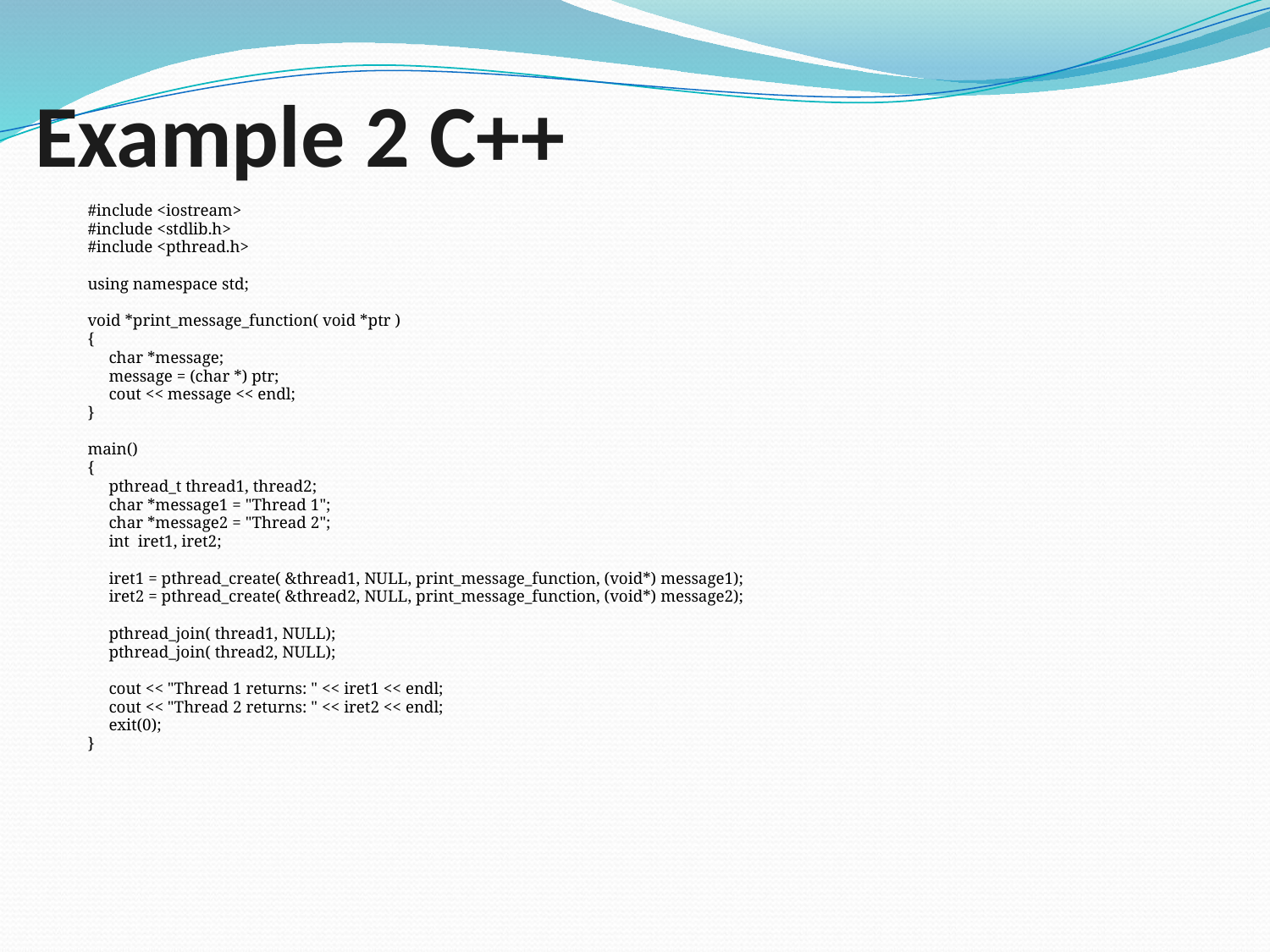

Example 2 C++
#include <iostream>
#include <stdlib.h>
#include <pthread.h>

using namespace std;

void *print_message_function( void *ptr )
{
     char *message;
     message = (char *) ptr;
     cout << message << endl;
}

main()
{
     pthread_t thread1, thread2;
     char *message1 = "Thread 1";
     char *message2 = "Thread 2";
     int  iret1, iret2;

     iret1 = pthread_create( &thread1, NULL, print_message_function, (void*) message1);
     iret2 = pthread_create( &thread2, NULL, print_message_function, (void*) message2);

     pthread_join( thread1, NULL);
     pthread_join( thread2, NULL);

     cout << "Thread 1 returns: " << iret1 << endl;
     cout << "Thread 2 returns: " << iret2 << endl;
     exit(0);
}